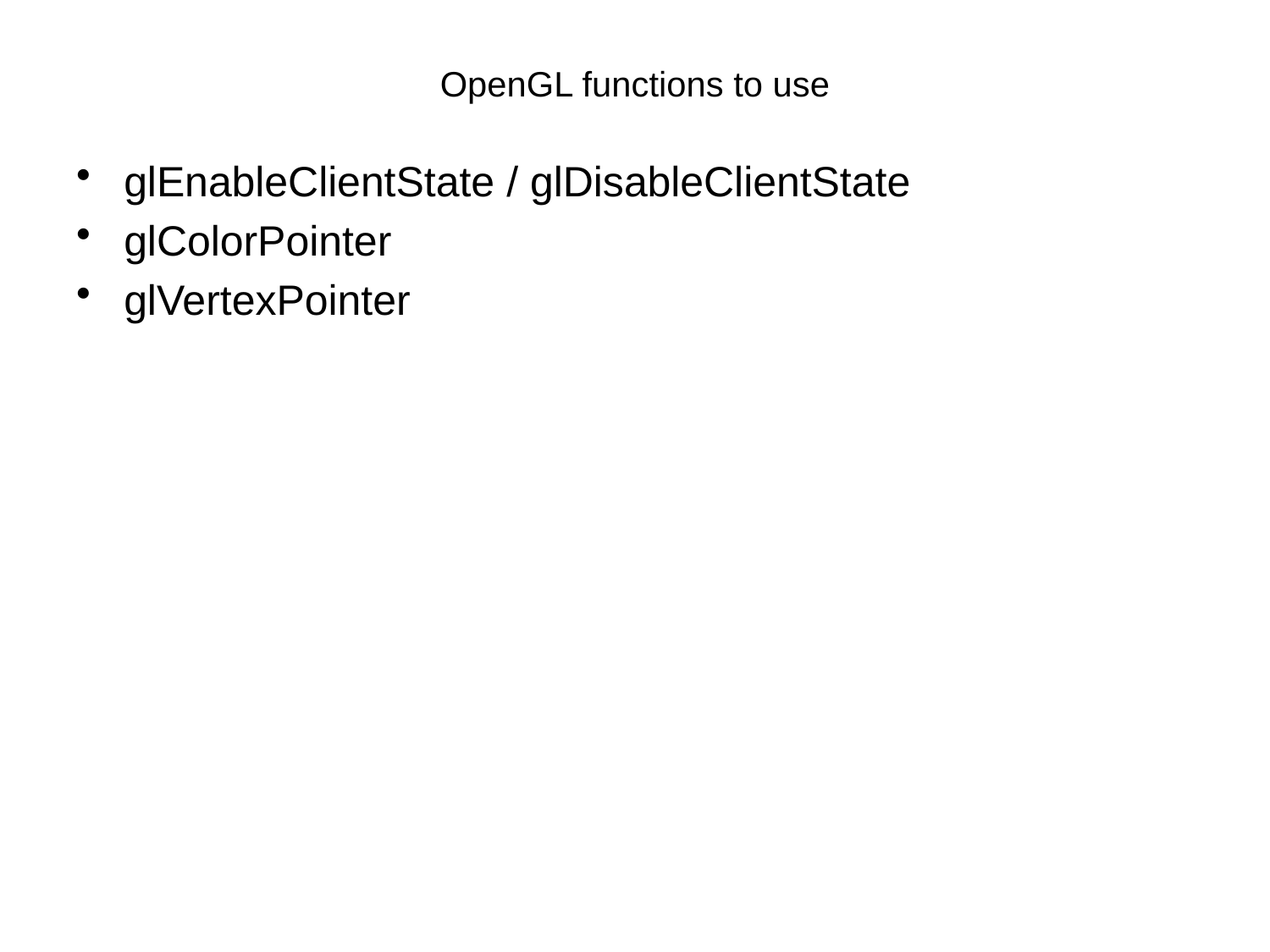

# OpenGL functions to use
glEnableClientState / glDisableClientState
glColorPointer
glVertexPointer